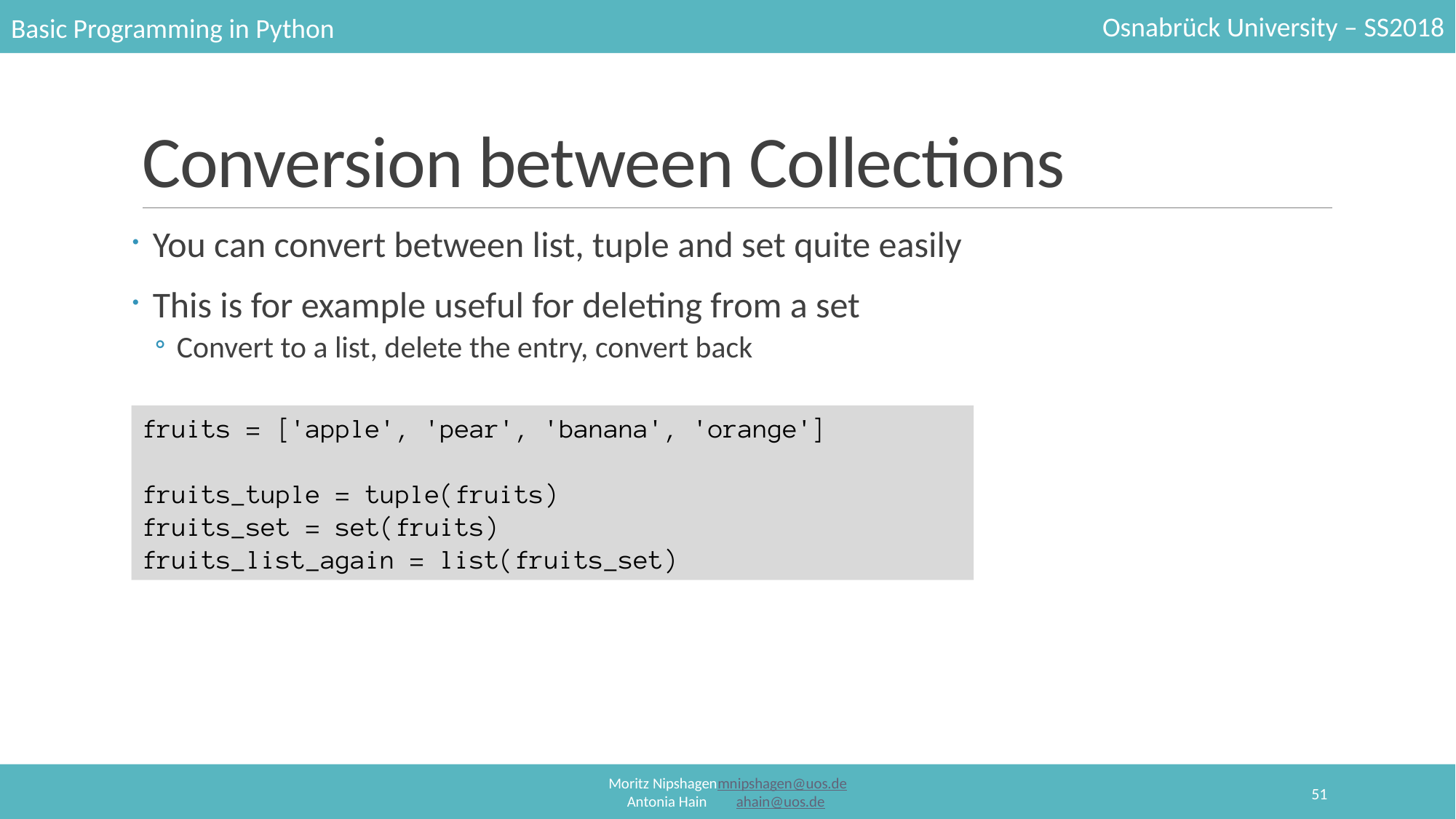

# Conversion between Collections
You can convert between list, tuple and set quite easily
This is for example useful for deleting from a set
Convert to a list, delete the entry, convert back

fruits = ['apple', 'pear', 'banana', 'orange']

fruits_tuple = tuple(fruits)
fruits_set = set(fruits)
fruits_list_again = list(fruits_set)
51